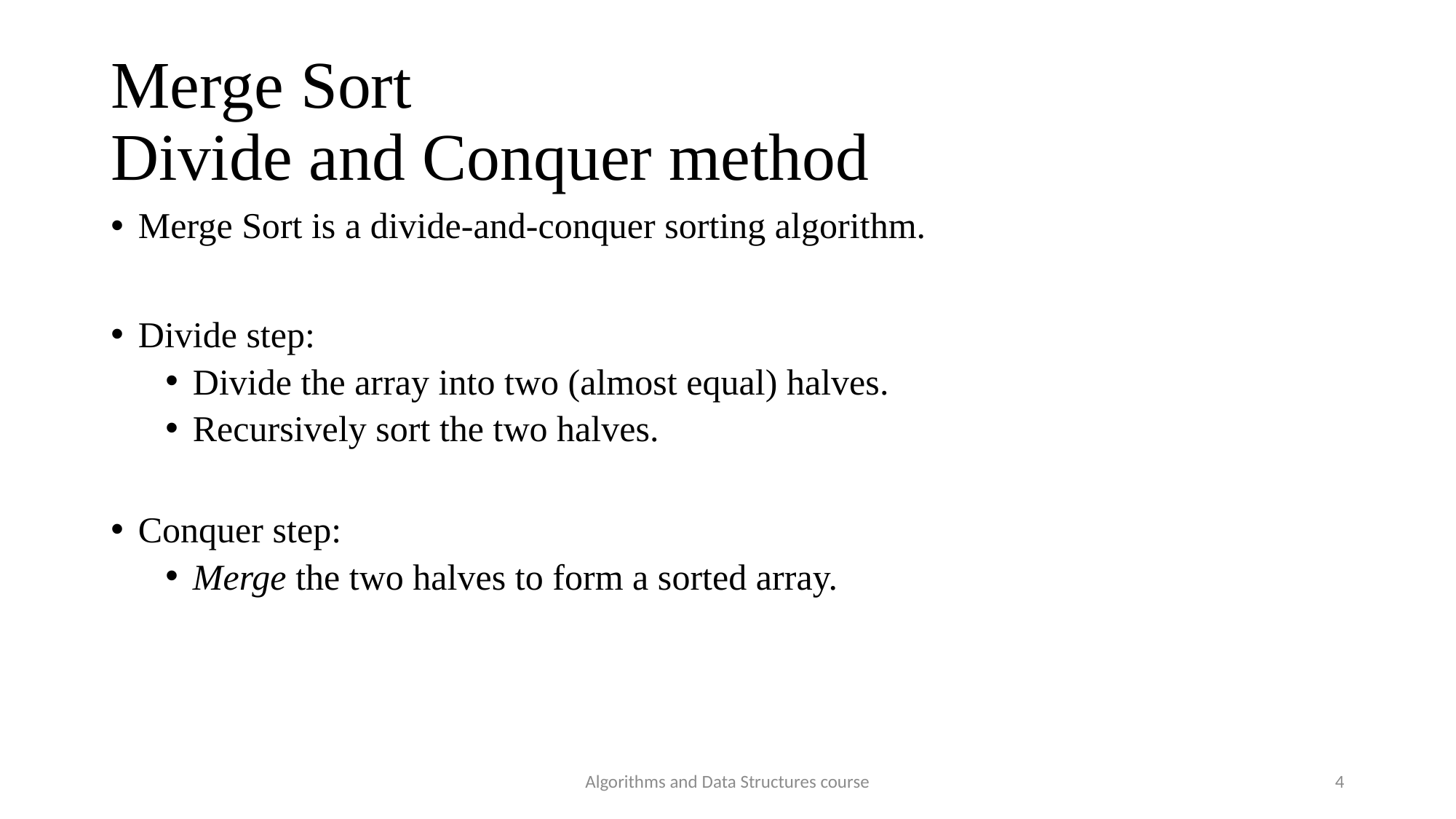

Merge Sort
Divide and Conquer method
Merge Sort is a divide-and-conquer sorting algorithm.

Divide step:
Divide the array into two (almost equal) halves.
Recursively sort the two halves.

Conquer step:
Merge the two halves to form a sorted array.
Algorithms and Data Structures course
4